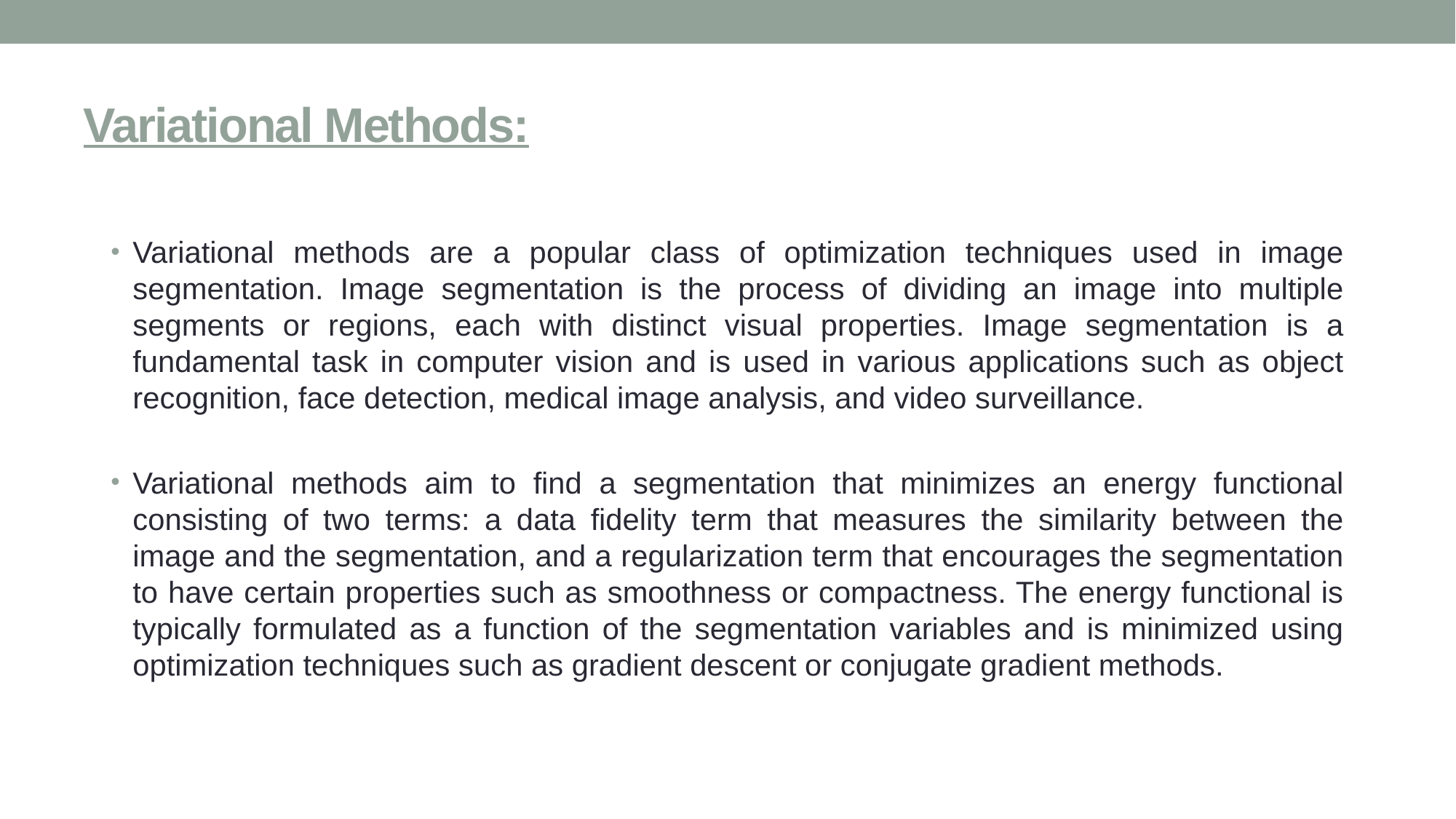

# Variational Methods:
Variational methods are a popular class of optimization techniques used in image segmentation. Image segmentation is the process of dividing an image into multiple segments or regions, each with distinct visual properties. Image segmentation is a fundamental task in computer vision and is used in various applications such as object recognition, face detection, medical image analysis, and video surveillance.

Variational methods aim to find a segmentation that minimizes an energy functional consisting of two terms: a data fidelity term that measures the similarity between the image and the segmentation, and a regularization term that encourages the segmentation to have certain properties such as smoothness or compactness. The energy functional is typically formulated as a function of the segmentation variables and is minimized using optimization techniques such as gradient descent or conjugate gradient methods.